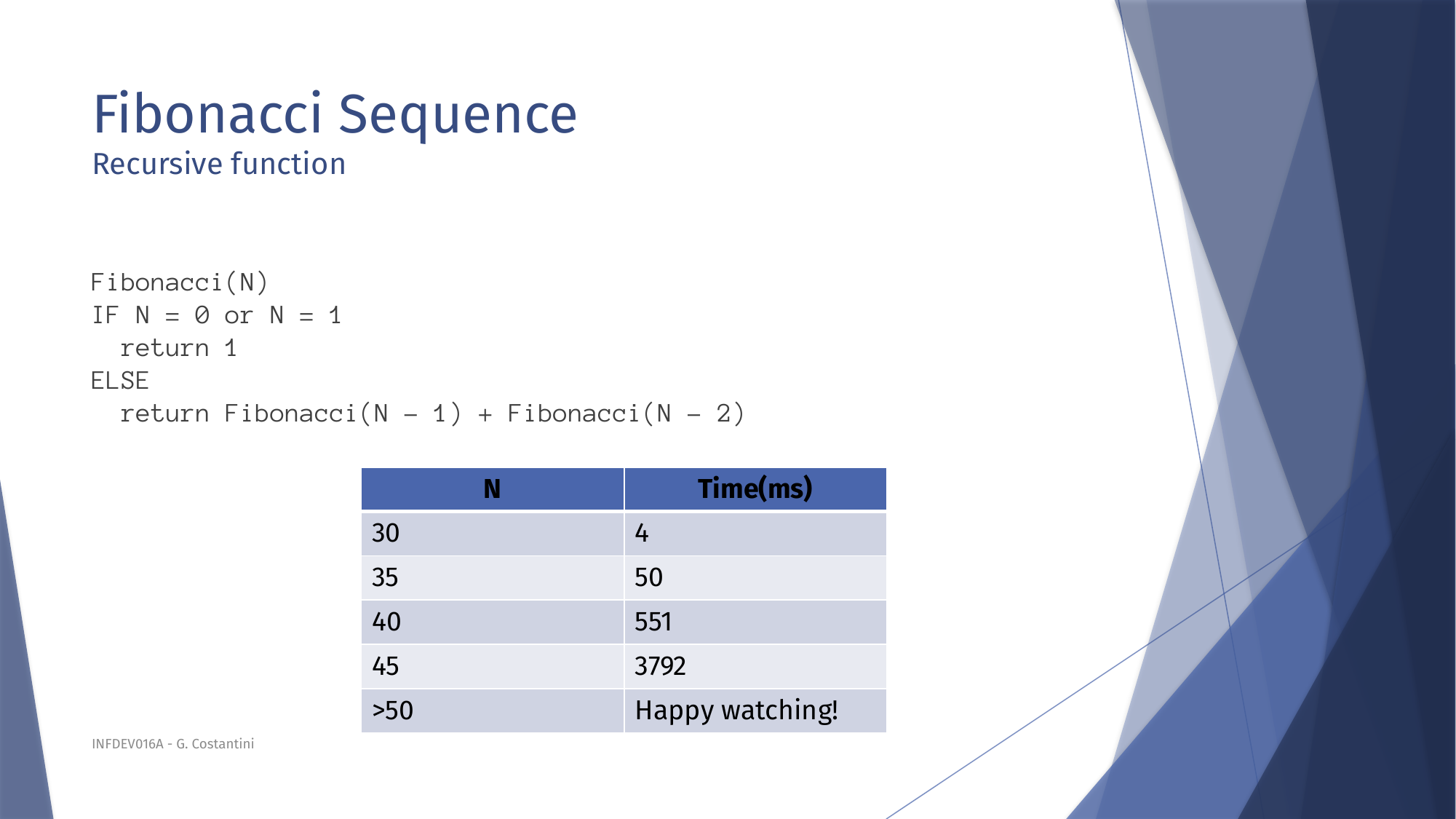

# Fibonacci Sequence Recursive function
Fibonacci(N)
IF N = 0 or N = 1
  return 1
ELSE
  return Fibonacci(N - 1) + Fibonacci(N - 2)
| N | Time(ms) |
| --- | --- |
| 30 | 4 |
| 35 | 50 |
| 40 | 551 |
| 45 | 3792 |
| >50 | Happy watching! |
INFDEV016A - G. Costantini